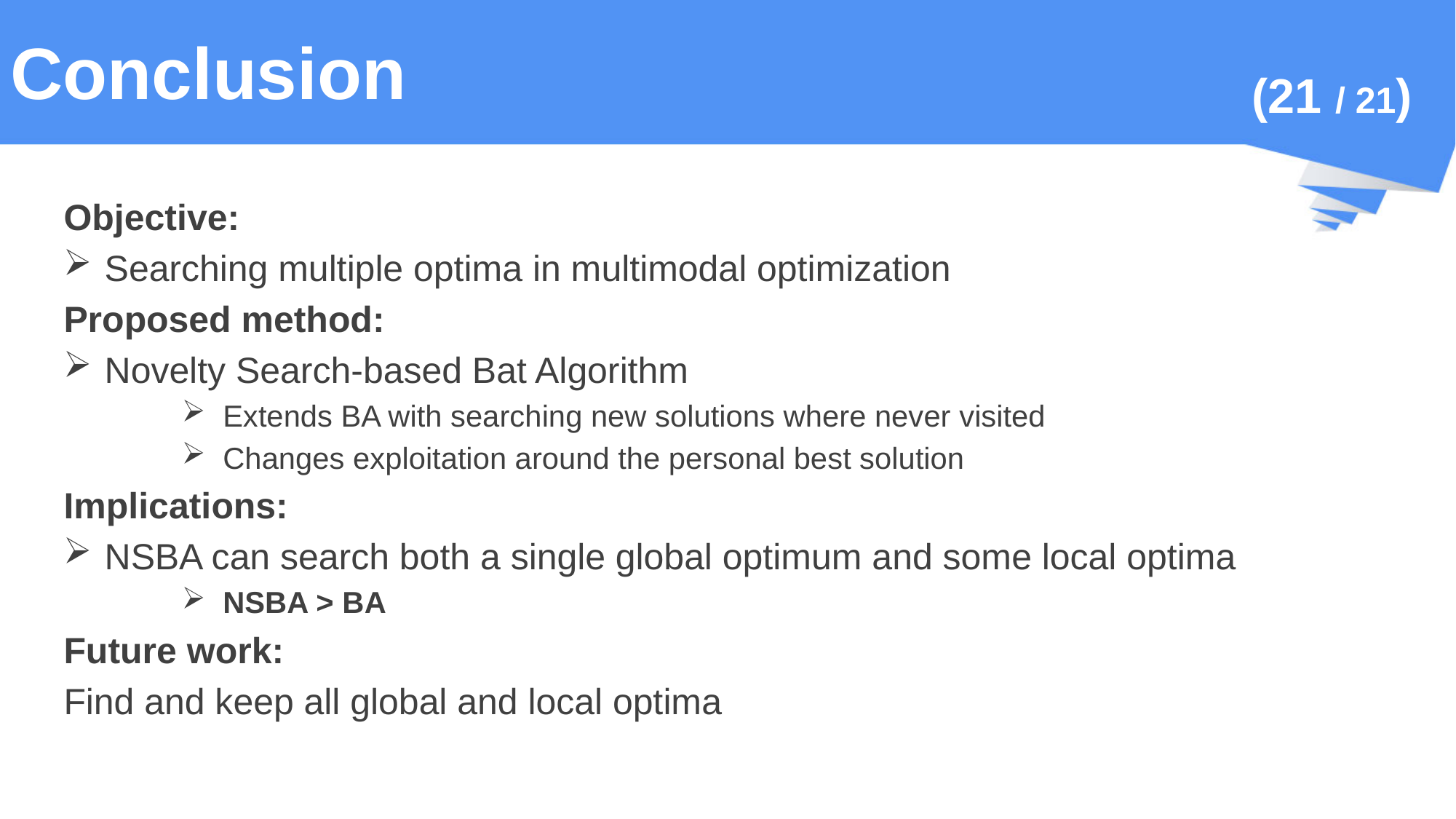

# Conclusion
(21 / 21)
Objective:
Searching multiple optima in multimodal optimization
Proposed method:
Novelty Search-based Bat Algorithm
Extends BA with searching new solutions where never visited
Changes exploitation around the personal best solution
Implications:
NSBA can search both a single global optimum and some local optima
NSBA > BA
Future work:
Find and keep all global and local optima